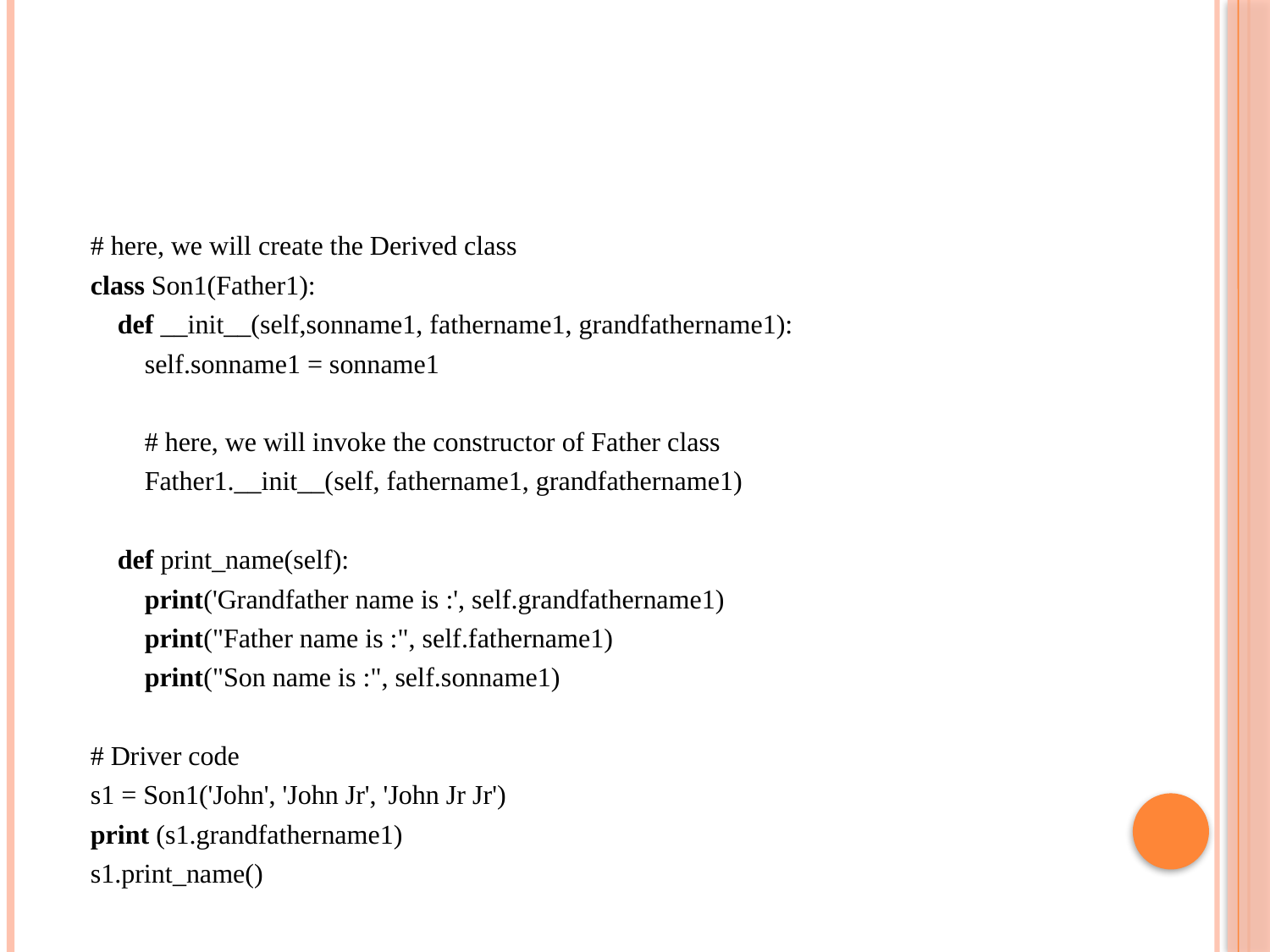

# here, we will create the Derived class
class Son1(Father1):
    def __init__(self,sonname1, fathername1, grandfathername1):
        self.sonname1 = sonname1

        # here, we will invoke the constructor of Father class
        Father1.__init__(self, fathername1, grandfathername1)

    def print_name(self):
        print('Grandfather name is :', self.grandfathername1)
        print("Father name is :", self.fathername1)
        print("Son name is :", self.sonname1)

# Driver code
s1 = Son1('John', 'John Jr', 'John Jr Jr')
print (s1.grandfathername1)
s1.print_name()